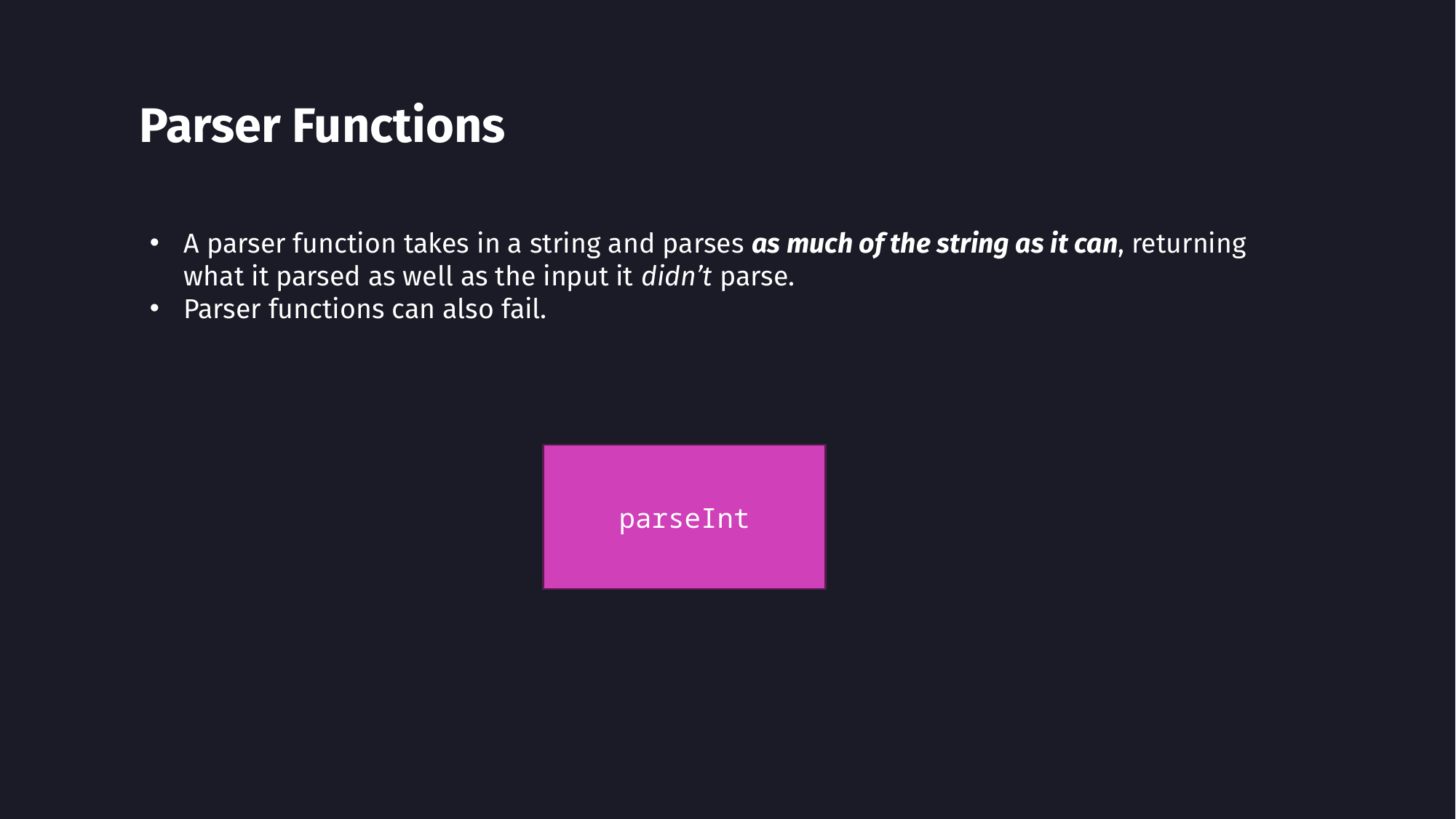

# Parser Functions
A parser function takes in a string and parses as much of the string as it can, returning what it parsed as well as the input it didn’t parse.
Parser functions can also fail.

parseInt